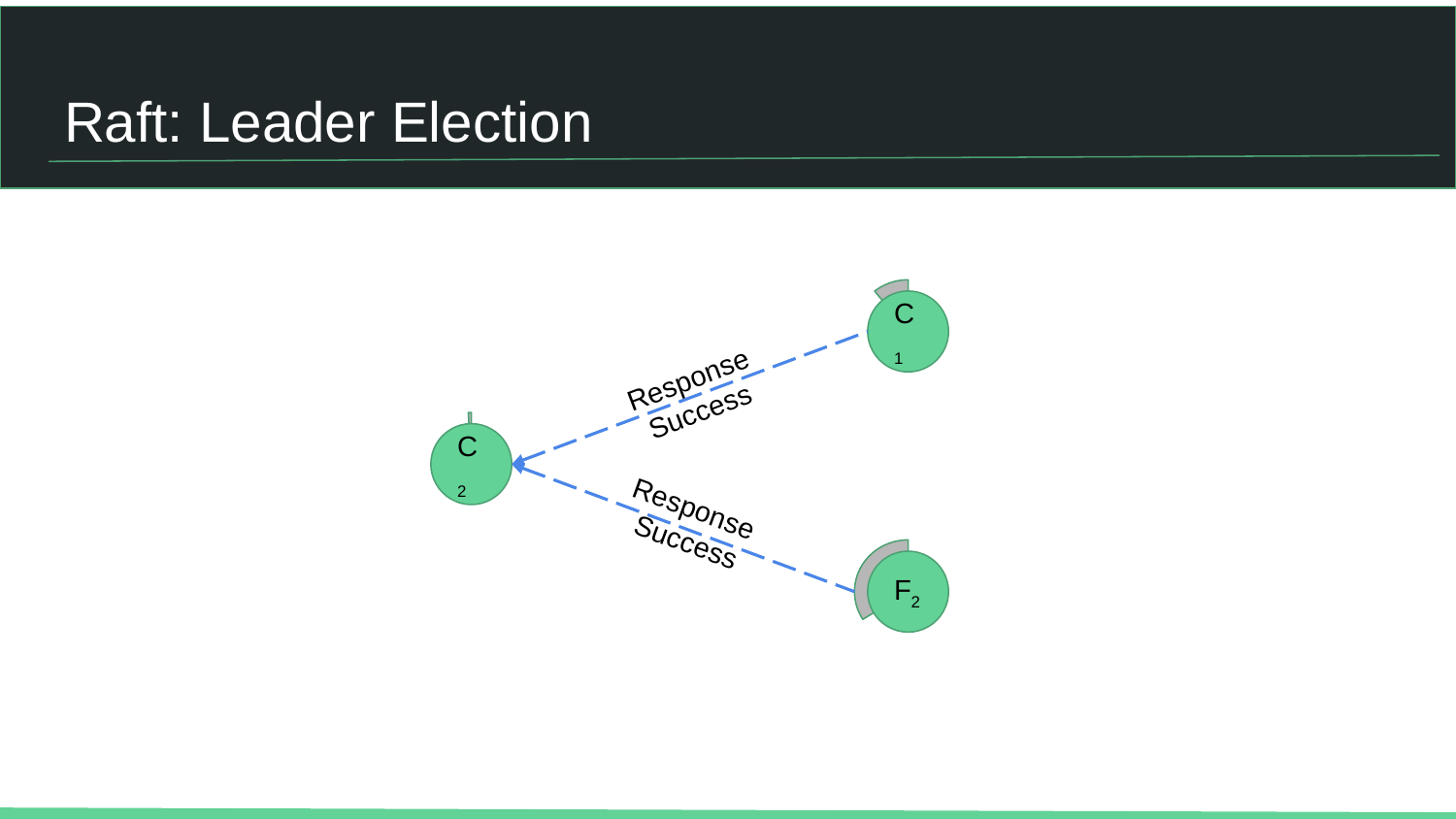

# Raft: Leader Election

C1
Response
Success

C2
Response
Success

F2